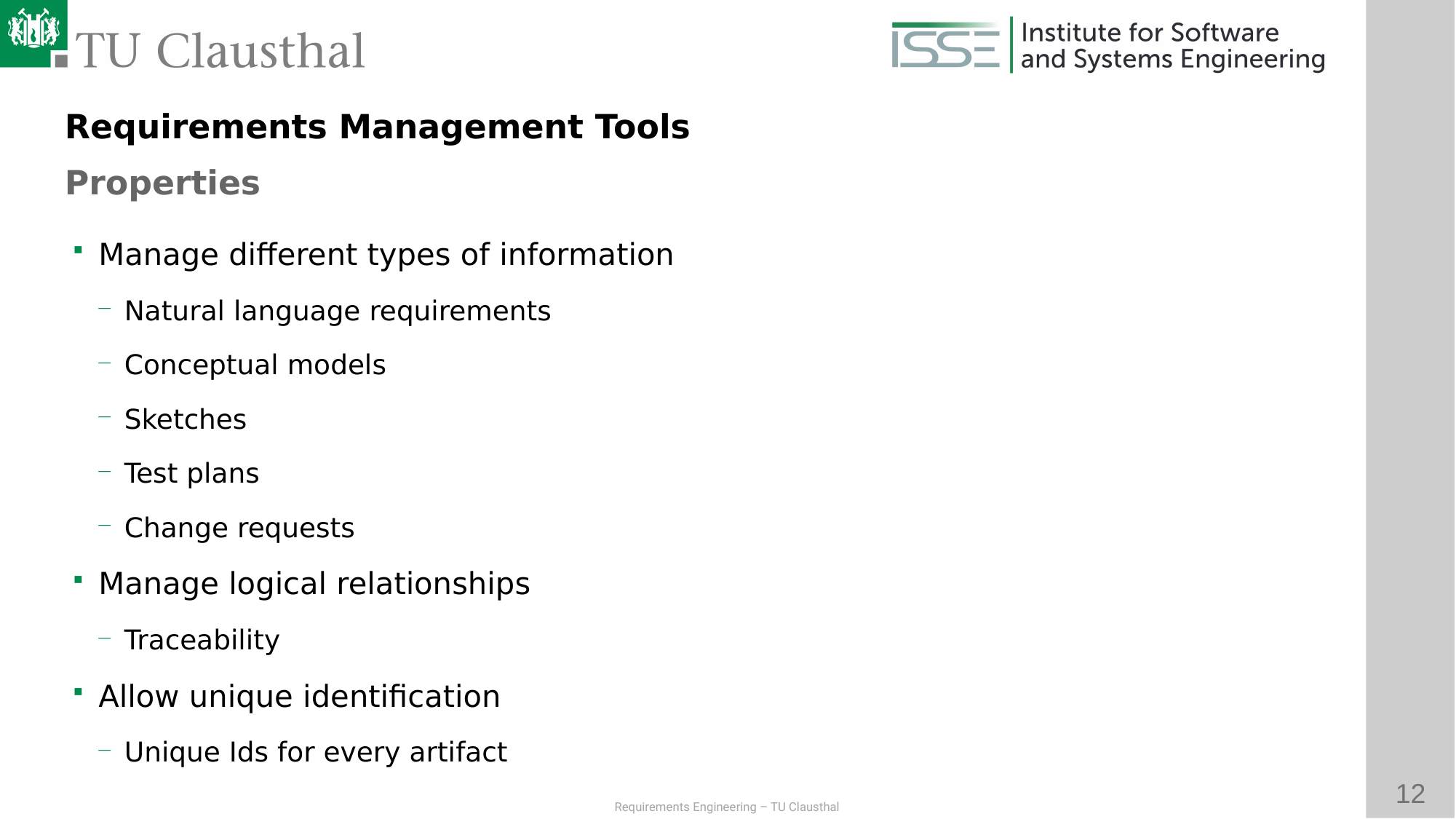

Requirements Management Tools
Properties

# Manage different types of information
Natural language requirements
Conceptual models
Sketches
Test plans
Change requests
Manage logical relationships
Traceability
Allow unique identification
Unique Ids for every artifact